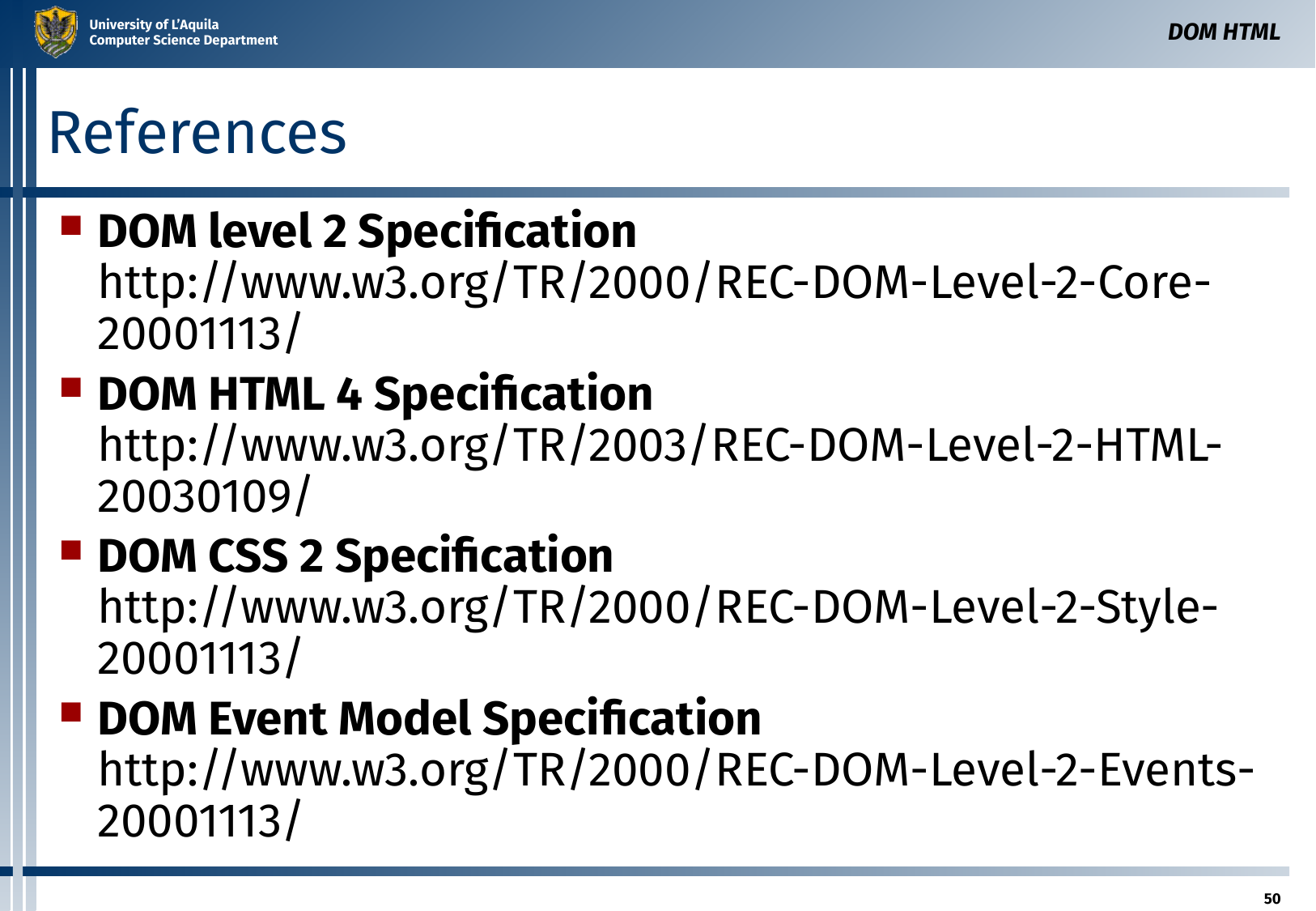

DOM HTML
# References
DOM level 2 Specification
http://www.w3.org/TR/2000/REC-DOM-Level-2-Core-20001113/
DOM HTML 4 Specification
http://www.w3.org/TR/2003/REC-DOM-Level-2-HTML-20030109/
DOM CSS 2 Specification
http://www.w3.org/TR/2000/REC-DOM-Level-2-Style-20001113/
DOM Event Model Specification
http://www.w3.org/TR/2000/REC-DOM-Level-2-Events-20001113/
50